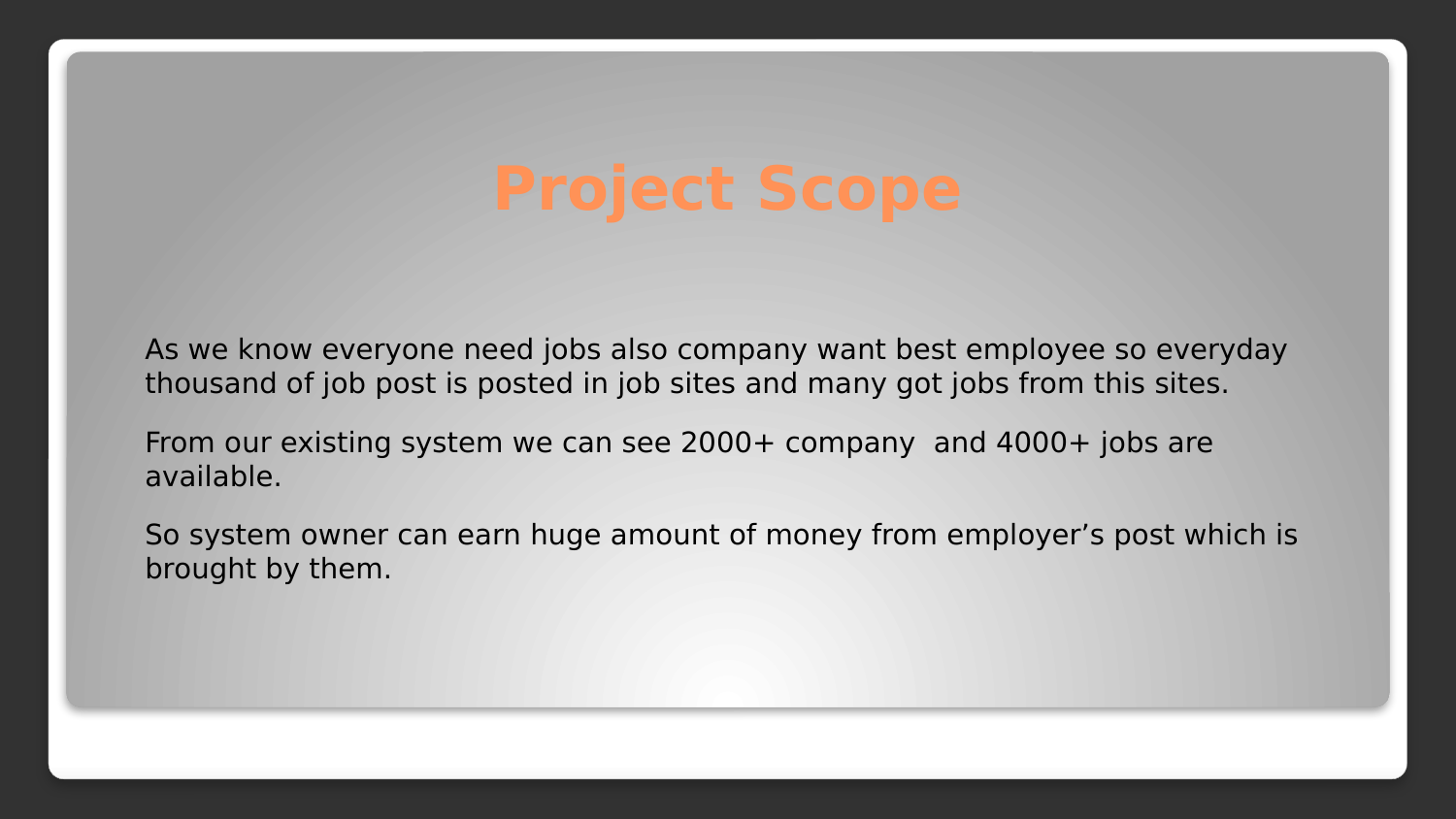

# Project Scope
As we know everyone need jobs also company want best employee so everyday thousand of job post is posted in job sites and many got jobs from this sites.
From our existing system we can see 2000+ company  and 4000+ jobs are available.
So system owner can earn huge amount of money from employer’s post which is brought by them.